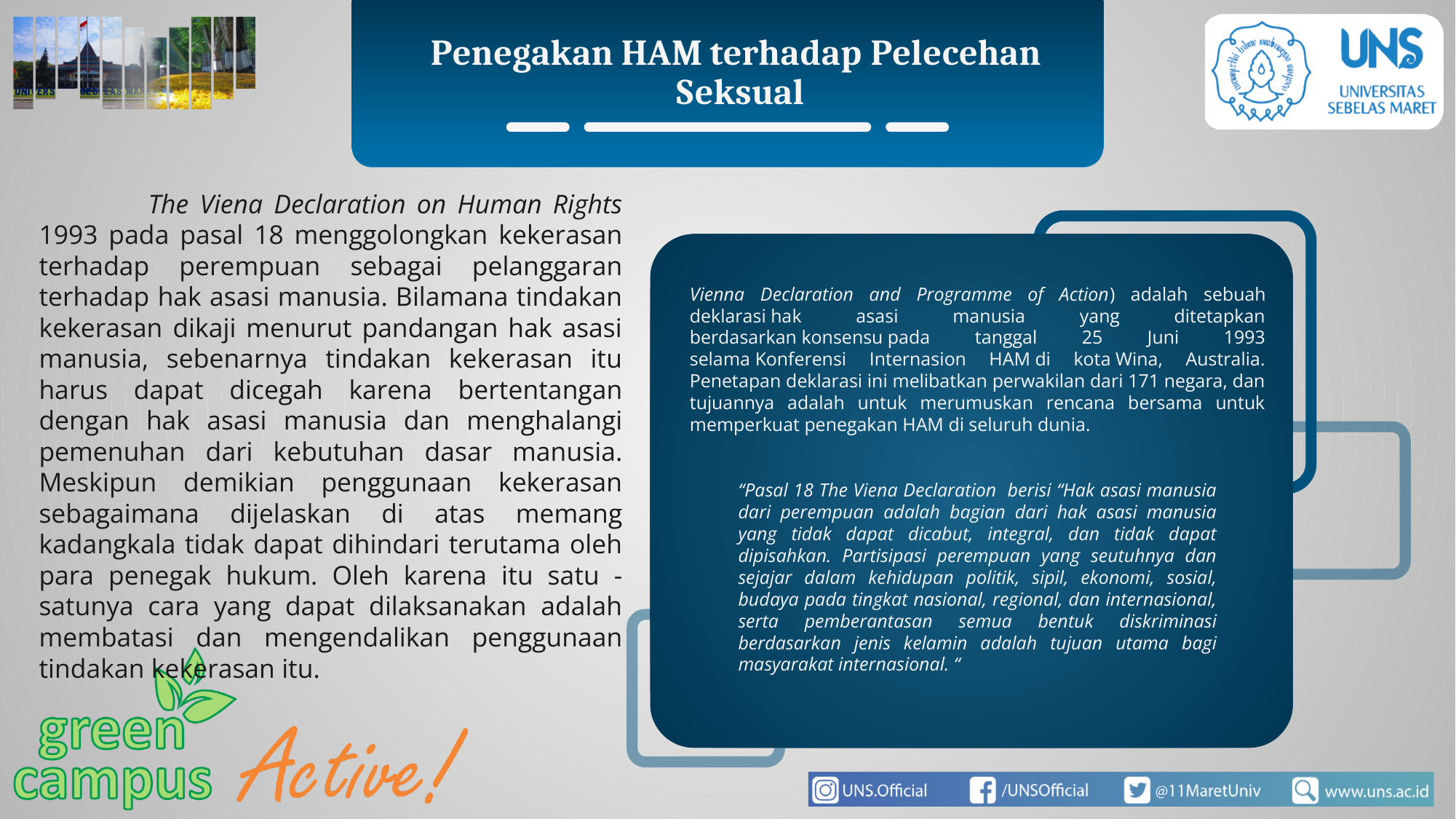

Penegakan HAM terhadap Pelecehan
Seksual
	The Viena Declaration on Human Rights 1993 pada pasal 18 menggolongkan kekerasan terhadap perempuan sebagai pelanggaran terhadap hak asasi manusia. Bilamana tindakan kekerasan dikaji menurut pandangan hak asasi manusia, sebenarnya tindakan kekerasan itu harus dapat dicegah karena bertentangan dengan hak asasi manusia dan menghalangi pemenuhan dari kebutuhan dasar manusia. Meskipun demikian penggunaan kekerasan sebagaimana dijelaskan di atas memang kadangkala tidak dapat dihindari terutama oleh para penegak hukum. Oleh karena itu satu - satunya cara yang dapat dilaksanakan adalah membatasi dan mengendalikan penggunaan tindakan kekerasan itu.

Vienna Declaration and Programme of Action) adalah sebuah deklarasi hak asasi manusia yang ditetapkan berdasarkan konsensu pada tanggal 25 Juni 1993 selama Konferensi Internasion HAM di kota Wina, Australia. Penetapan deklarasi ini melibatkan perwakilan dari 171 negara, dan tujuannya adalah untuk merumuskan rencana bersama untuk memperkuat penegakan HAM di seluruh dunia.
“Pasal 18 The Viena Declaration  berisi “Hak asasi manusia dari perempuan adalah bagian dari hak asasi manusia yang tidak dapat dicabut, integral, dan tidak dapat dipisahkan. Partisipasi perempuan yang seutuhnya dan sejajar dalam kehidupan politik, sipil, ekonomi, sosial, budaya pada tingkat nasional, regional, dan internasional, serta pemberantasan semua bentuk diskriminasi berdasarkan jenis kelamin adalah tujuan utama bagi masyarakat internasional. “